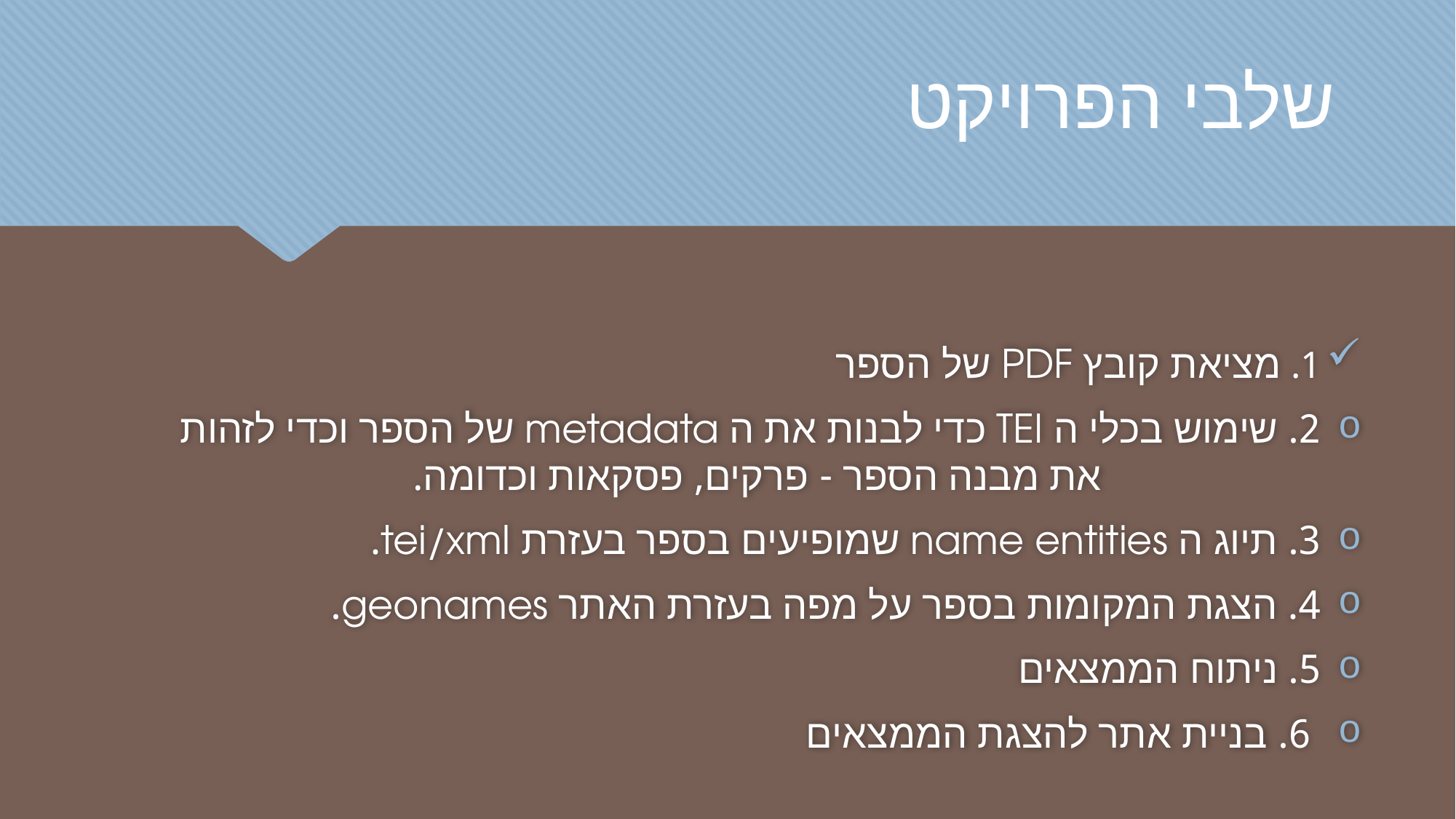

שלבי הפרויקט

	1. מציאת קובץ PDF של הספר
	2. שימוש בכלי ה TEI כדי לבנות את ה metadata של הספר וכדי לזהות 			את מבנה הספר - פרקים, פסקאות וכדומה.
	3. תיוג ה name entities שמופיעים בספר בעזרת tei/xml.
	4. הצגת המקומות בספר על מפה בעזרת האתר geonames.
	5. ניתוח הממצאים
 6. בניית אתר להצגת הממצאים